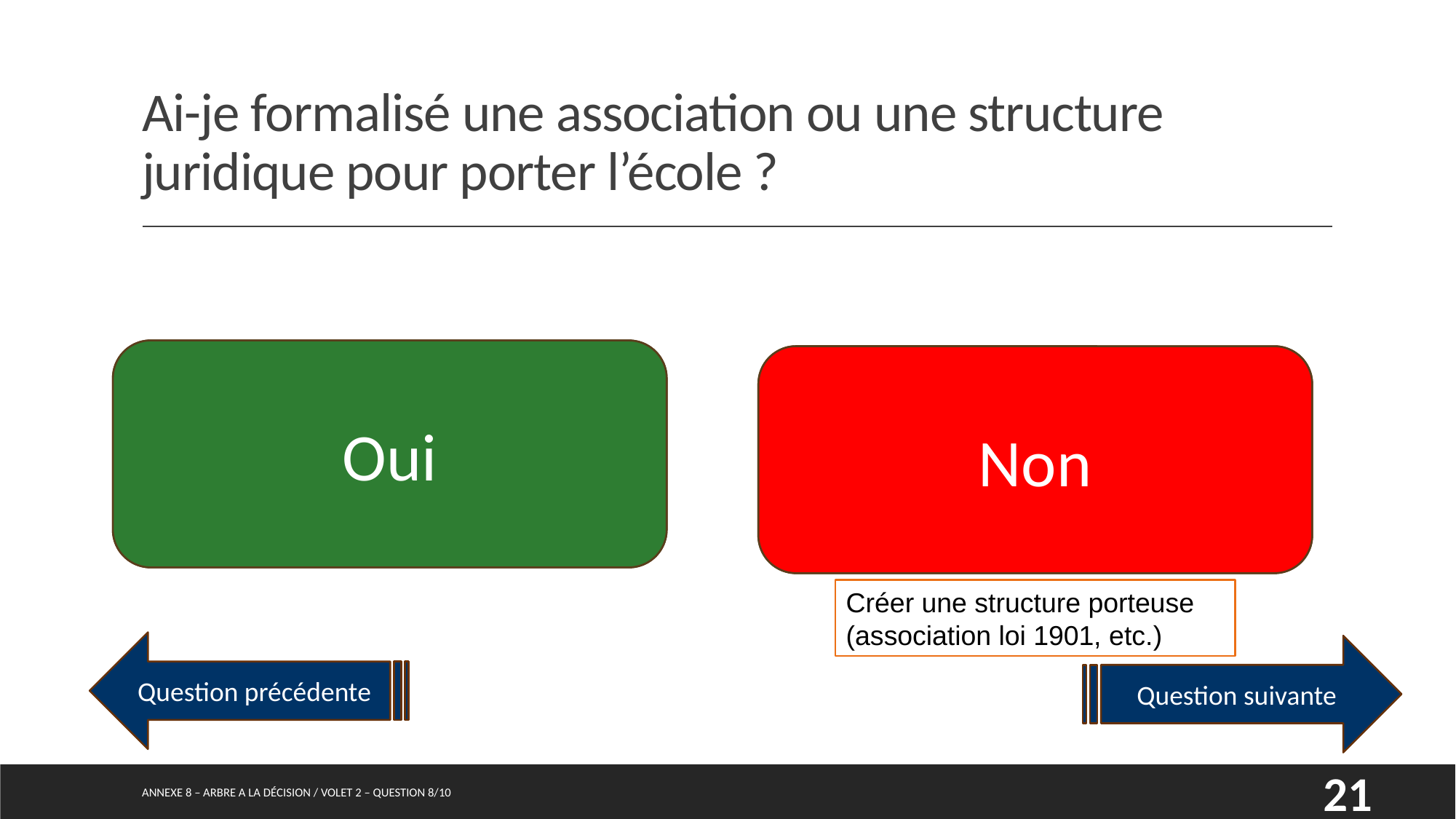

# Ai-je formalisé une association ou une structure juridique pour porter l’école ?
Oui
Oui
Non
Non
Créer une structure porteuse (association loi 1901, etc.)
Question précédente
Question suivante
Annexe 8 – arbre a la décision / Volet 2 – Question 8/10
21